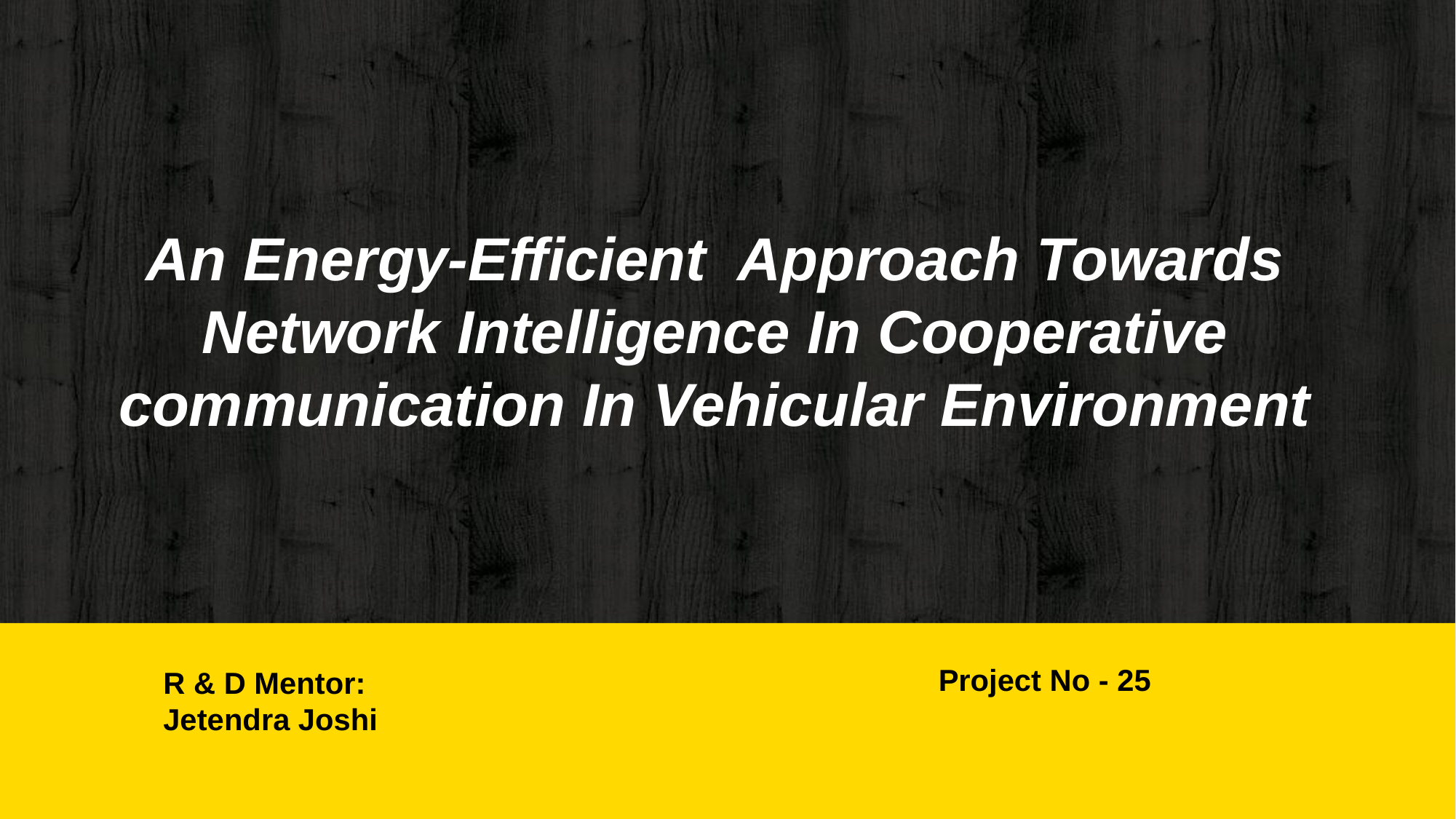

# An Energy-Efficient  Approach Towards Network Intelligence In Cooperative communication In Vehicular Environment
Project No - 25
R & D Mentor:
Jetendra Joshi